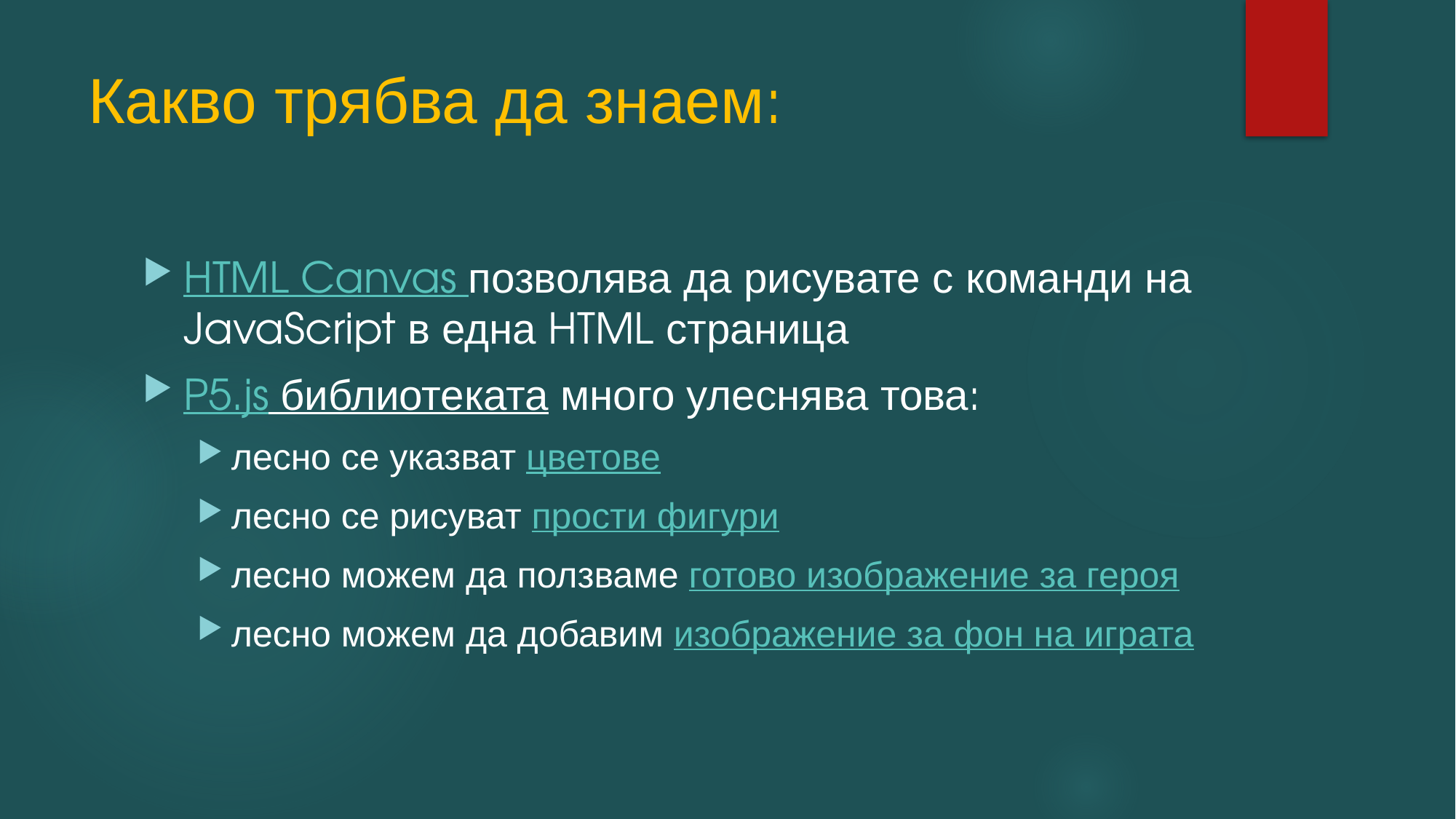

# Какво трябва да знаем:
HTML Canvas позволява да рисувате с команди на JavaScript в една HTML страница
P5.js библиотеката много улеснява това:
лесно се указват цветове
лесно се рисуват прости фигури
лесно можем да ползваме готово изображение за героя
лесно можем да добавим изображение за фон на играта